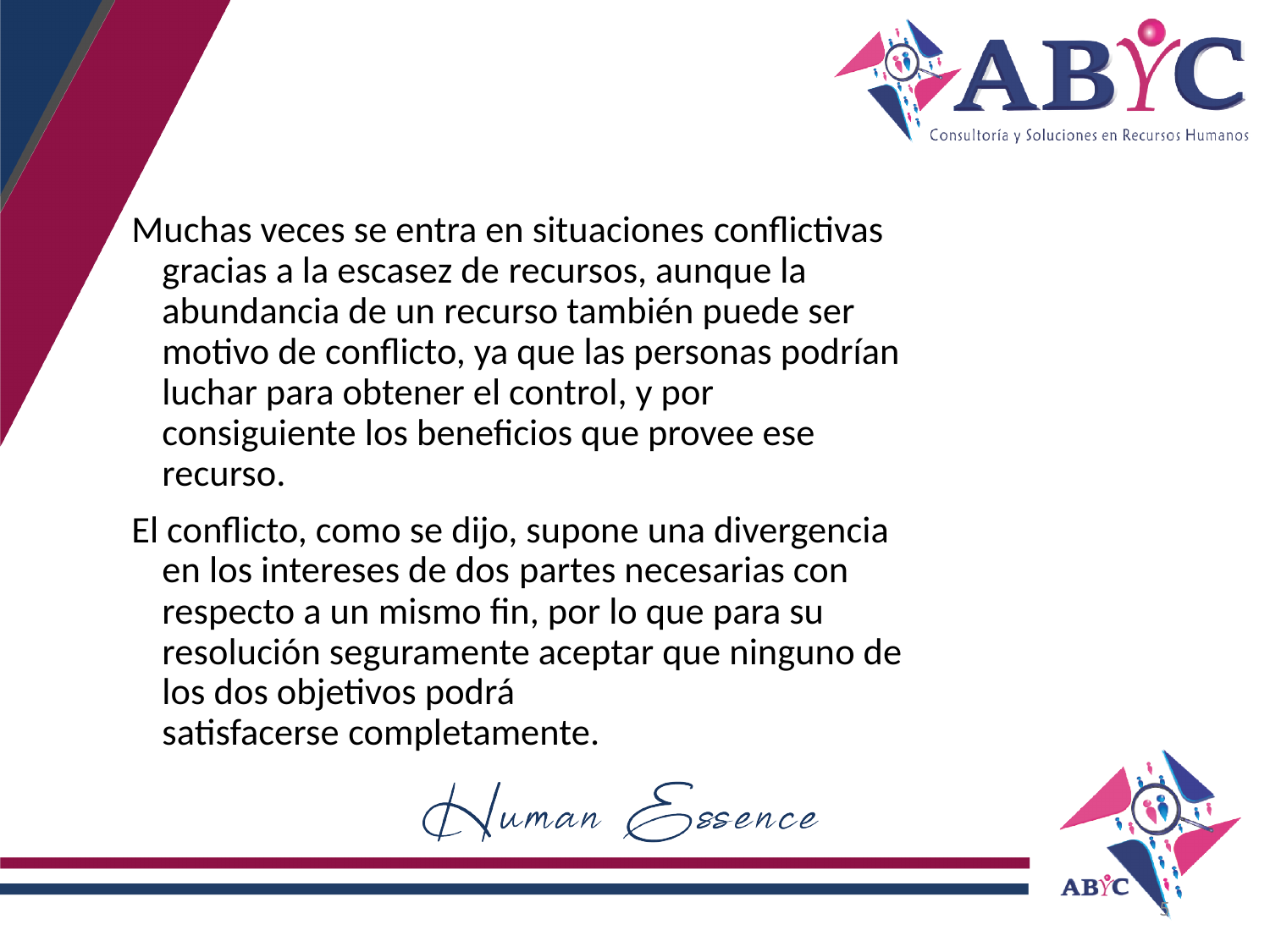

Muchas veces se entra en situaciones conflictivas gracias a la escasez de recursos, aunque la abundancia de un recurso también puede ser motivo de conflicto, ya que las personas podrían luchar para obtener el control, y por consiguiente los beneficios que provee ese recurso.
El conflicto, como se dijo, supone una divergencia en los intereses de dos partes necesarias con respecto a un mismo fin, por lo que para su resolución seguramente aceptar que ninguno de los dos objetivos podrá satisfacerse completamente.
5